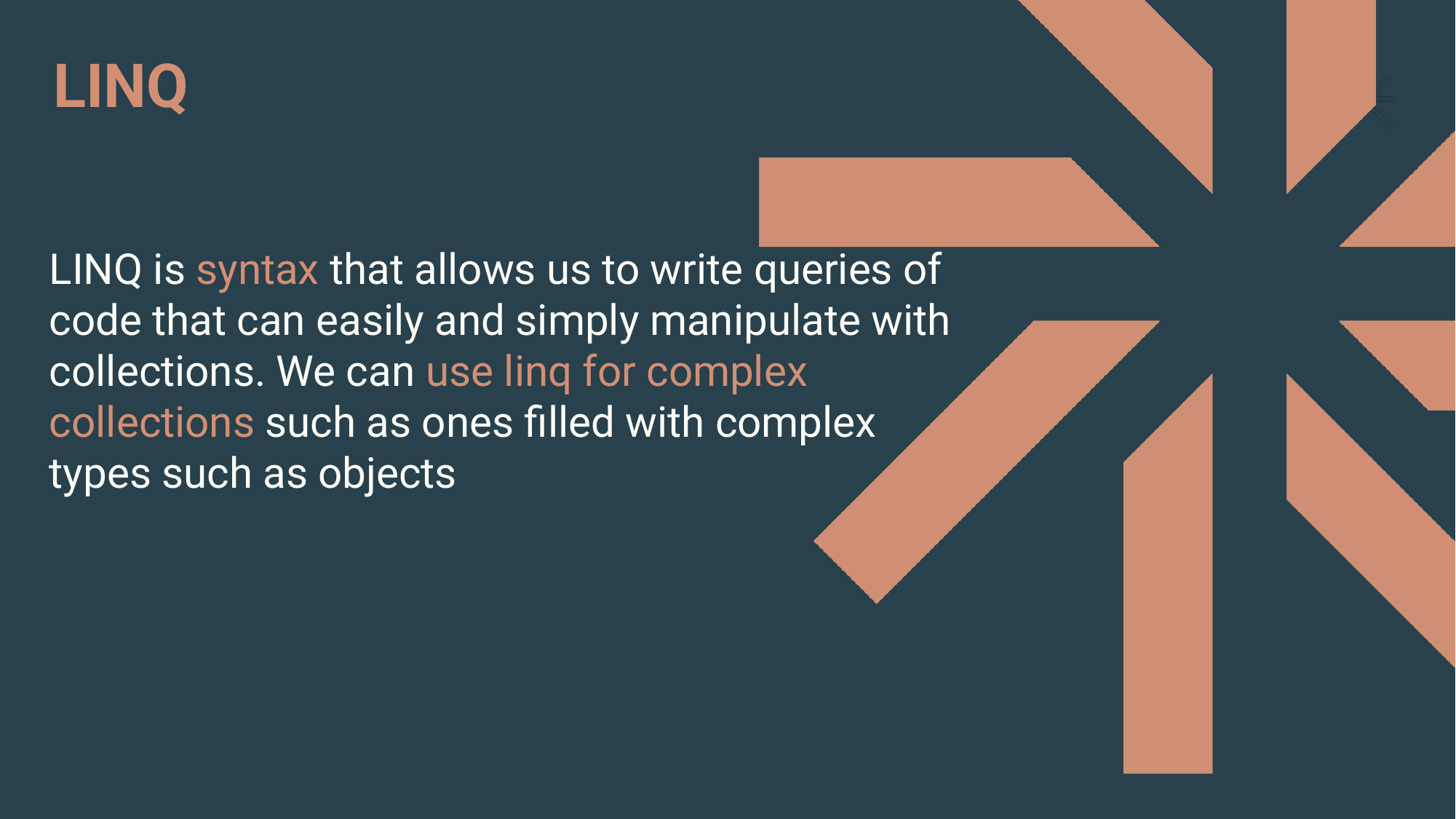

# LINQ
LINQ is syntax that allows us to write queries of code that can easily and simply manipulate with collections. We can use linq for complex collections such as ones filled with complex types such as objects